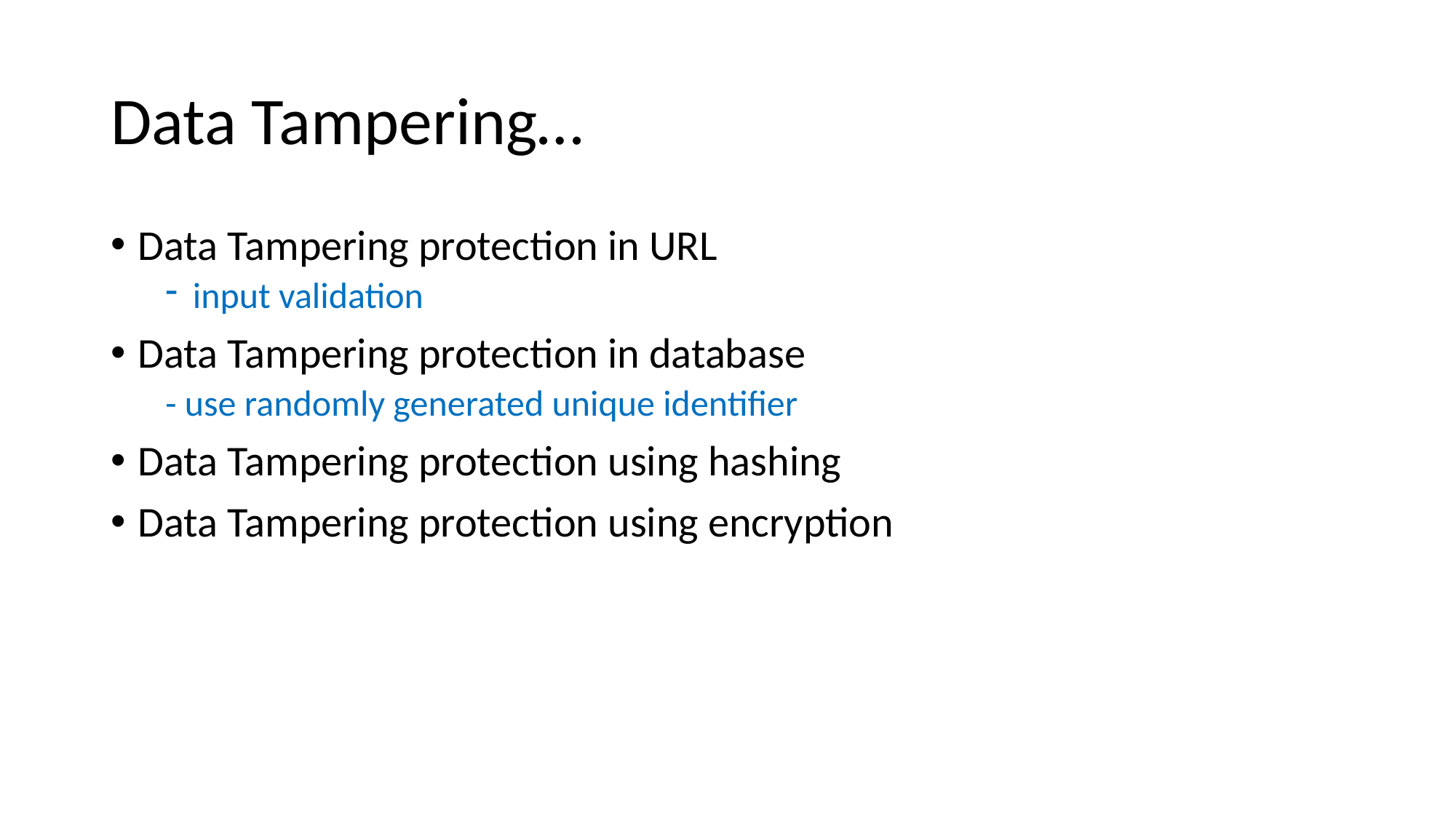

# Data Tampering…
Data Tampering protection in URL
input validation
Data Tampering protection in database
- use randomly generated unique identifier
Data Tampering protection using hashing
Data Tampering protection using encryption